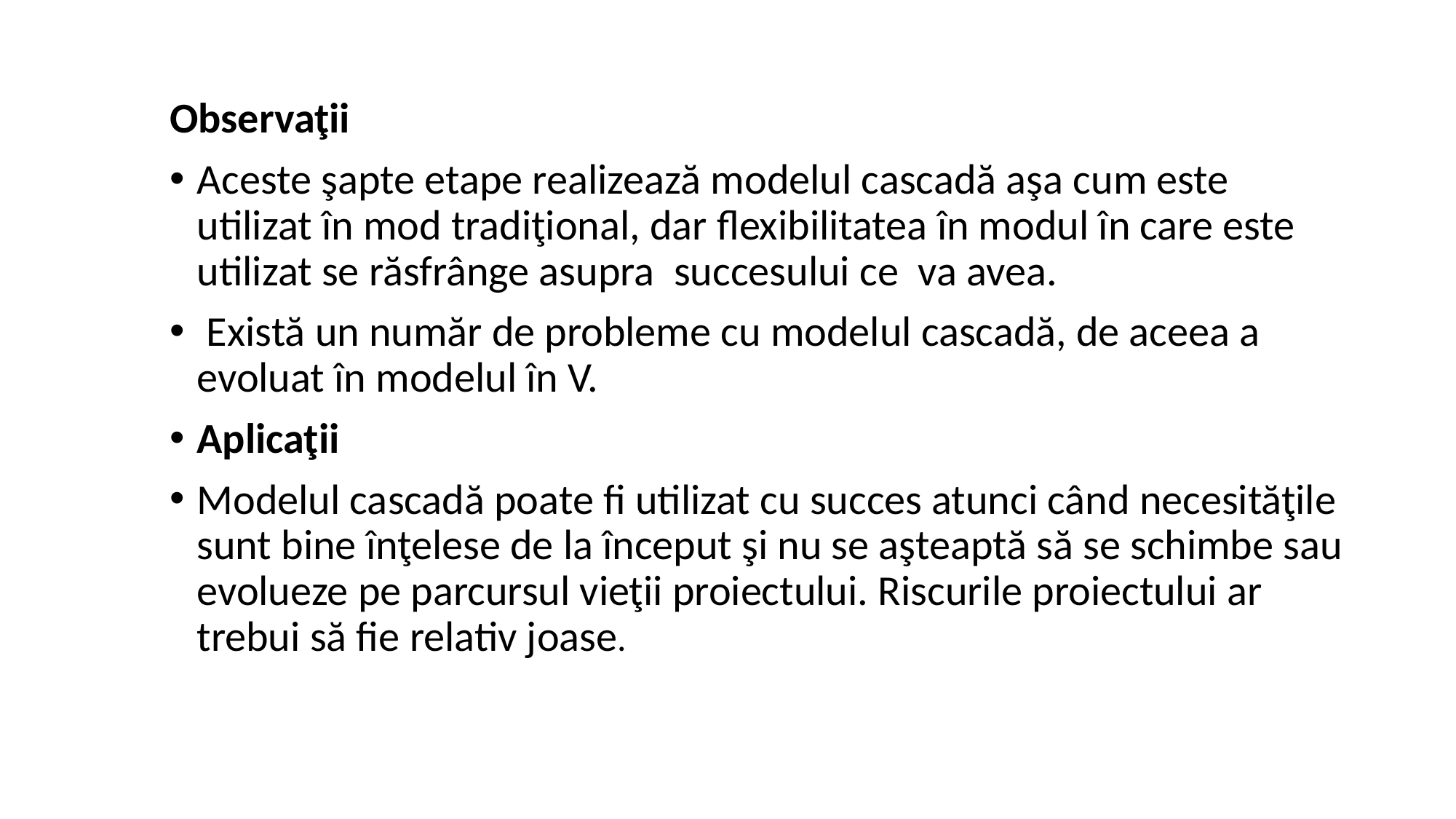

Observaţii
Aceste şapte etape realizează modelul cascadă aşa cum este utilizat în mod tradiţional, dar flexibilitatea în modul în care este utilizat se răsfrânge asupra  succesului ce  va avea.
 Există un număr de probleme cu modelul cascadă, de aceea a evoluat în modelul în V.
Aplicaţii
Modelul cascadă poate fi utilizat cu succes atunci când necesităţile sunt bine înţelese de la început şi nu se aşteaptă să se schimbe sau evolueze pe parcursul vieţii proiectului. Riscurile proiectului ar trebui să fie relativ joase.